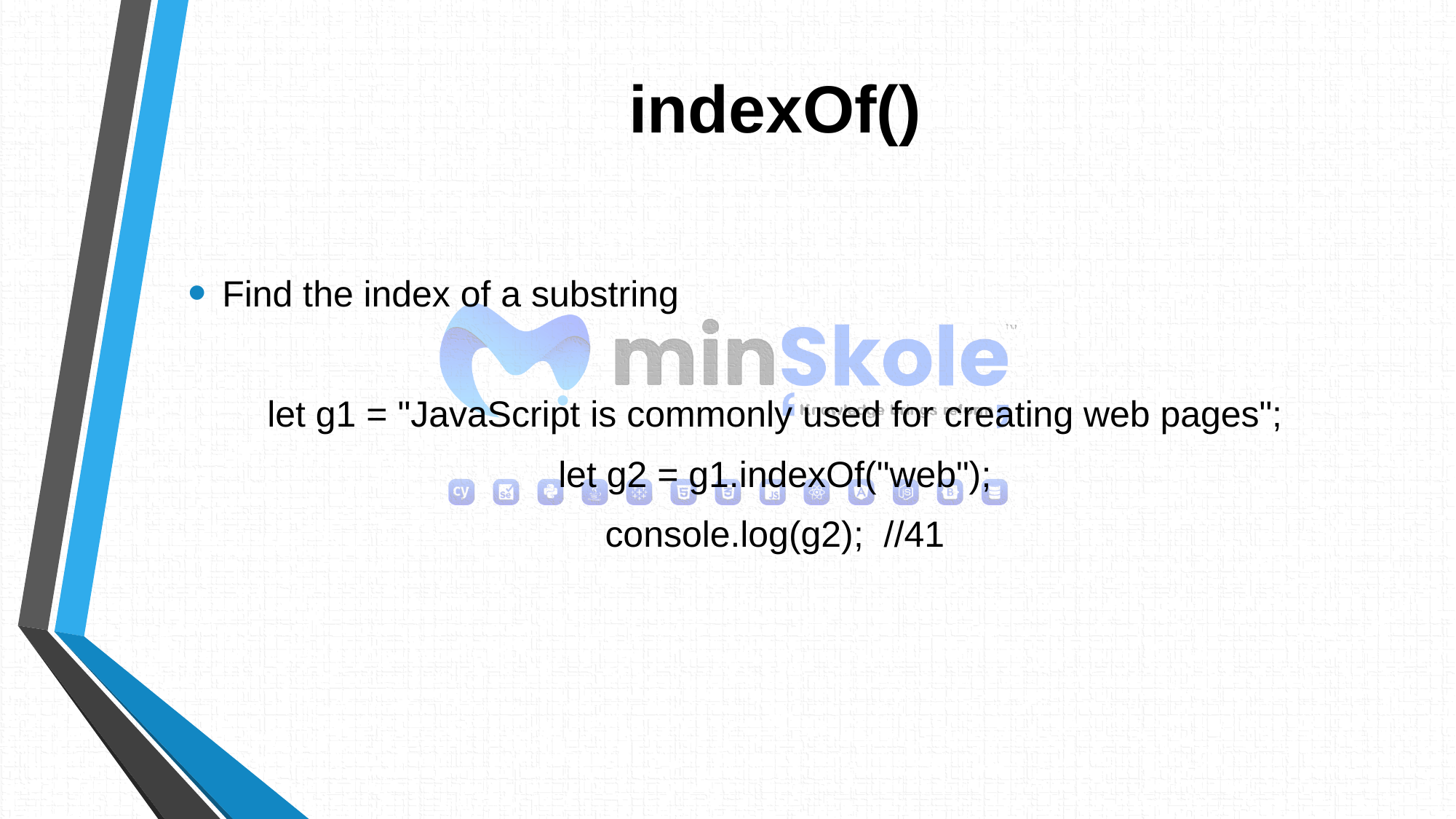

# indexOf()
Find the index of a substring

let g1 = "JavaScript is commonly used for creating web pages";
let g2 = g1.indexOf("web");
console.log(g2);  //41